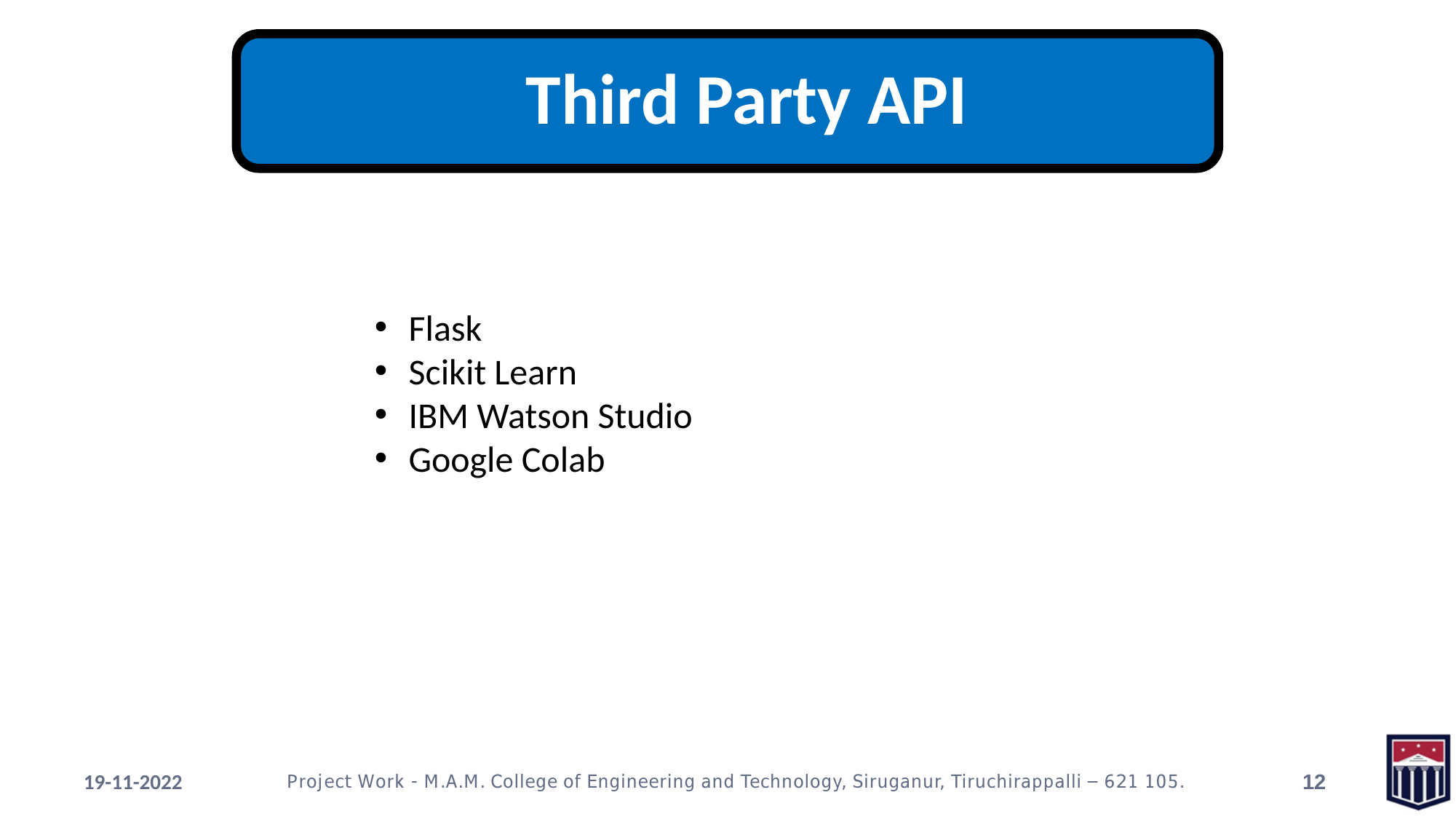

Third Party API

Flask
Scikit Learn
IBM Watson Studio
Google Colab

19-11-2022
Project Work - M.A.M. College of Engineering and Technology, Siruganur, Tiruchirappalli – 621 105.
12